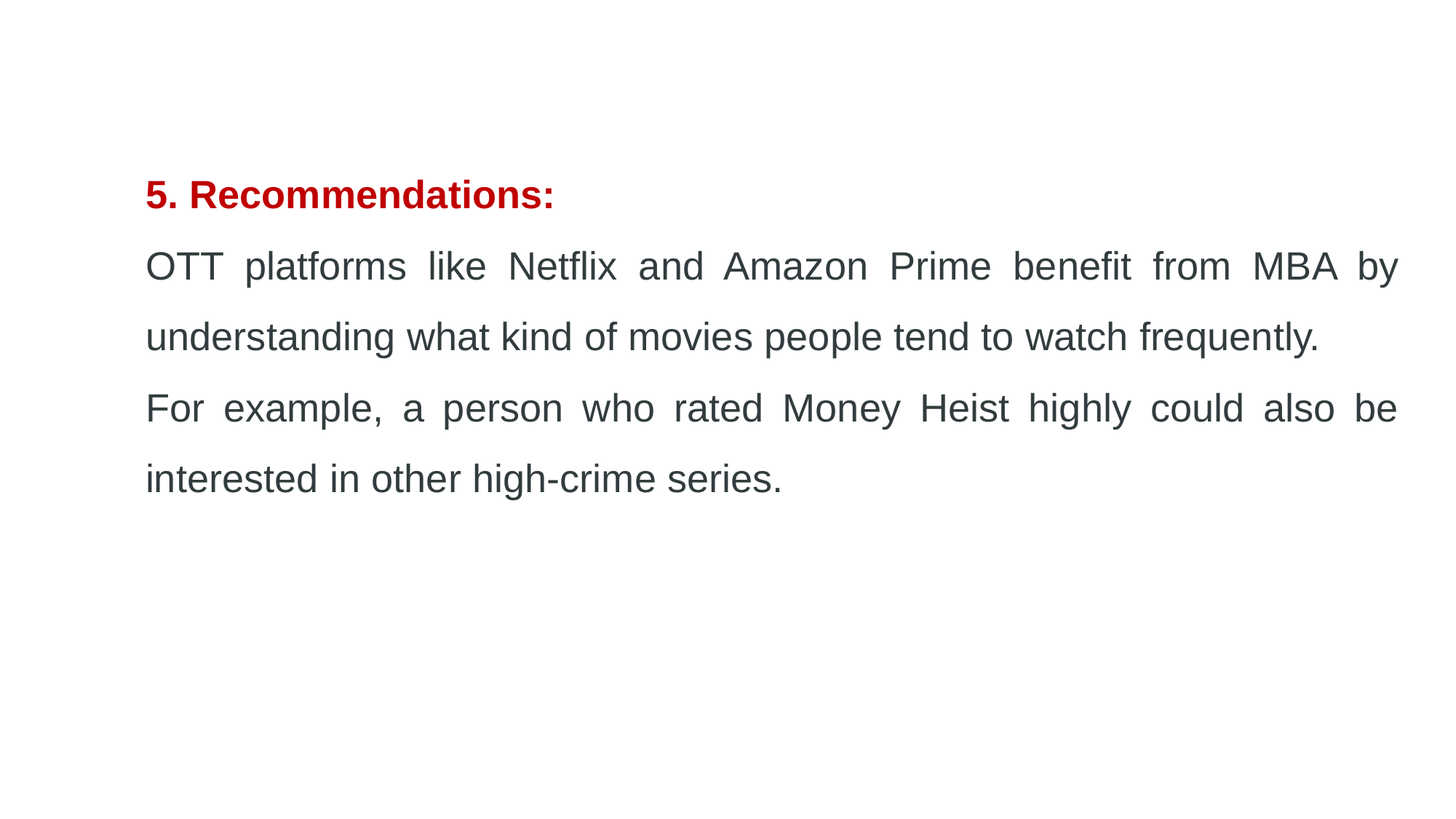

5. Recommendations:
OTT platforms like Netflix and Amazon Prime benefit from MBA by understanding what kind of movies people tend to watch frequently.
For example, a person who rated Money Heist highly could also be interested in other high-crime series.